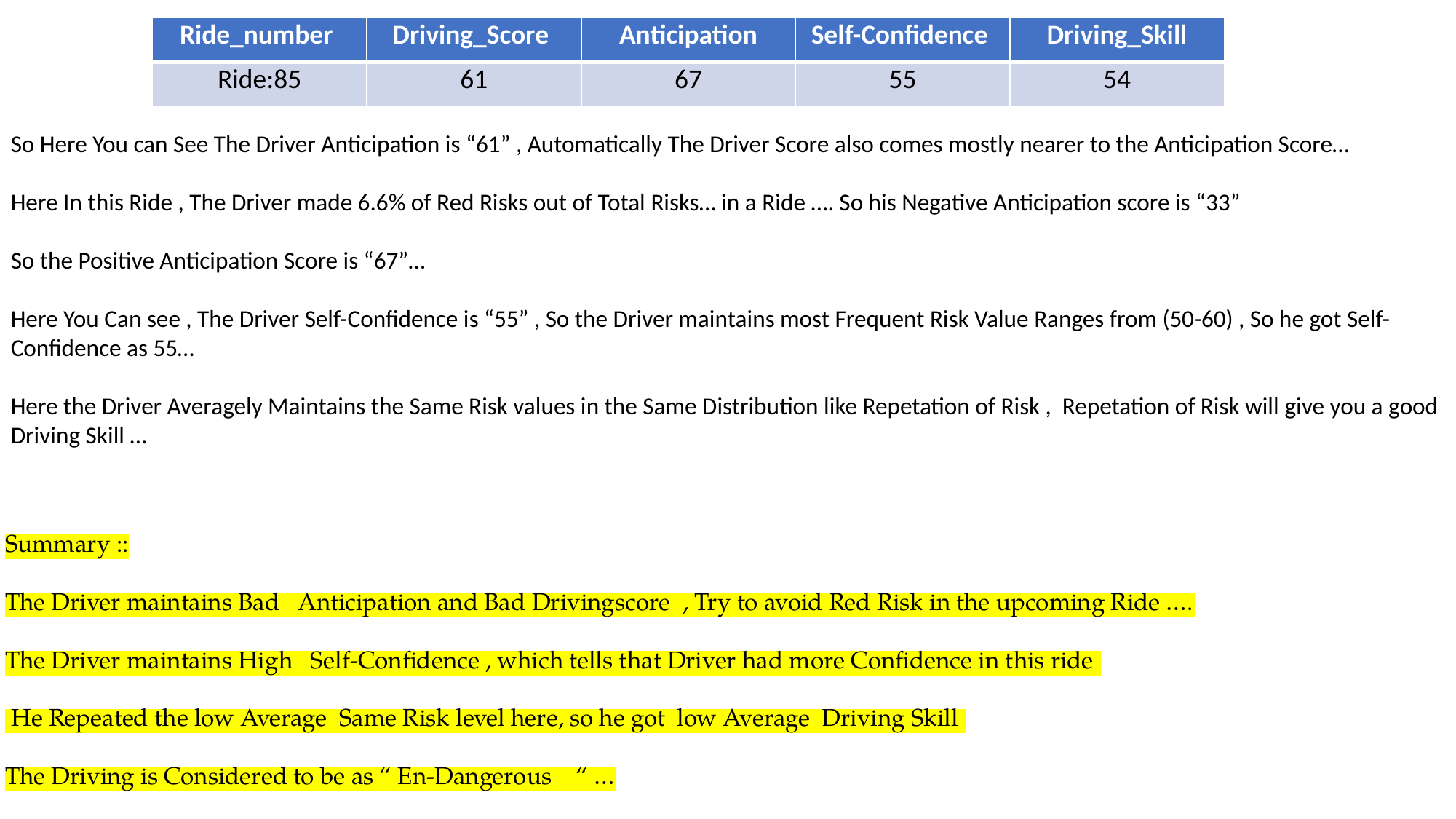

| Ride\_number | Driving\_Score | Anticipation | Self-Confidence | Driving\_Skill |
| --- | --- | --- | --- | --- |
| Ride:85 | 61 | 67 | 55 | 54 |
So Here You can See The Driver Anticipation is “61” , Automatically The Driver Score also comes mostly nearer to the Anticipation Score…
Here In this Ride , The Driver made 6.6% of Red Risks out of Total Risks… in a Ride …. So his Negative Anticipation score is “33”
So the Positive Anticipation Score is “67”…
Here You Can see , The Driver Self-Confidence is “55” , So the Driver maintains most Frequent Risk Value Ranges from (50-60) , So he got Self-Confidence as 55…

Here the Driver Averagely Maintains the Same Risk values in the Same Distribution like Repetation of Risk ,  Repetation of Risk will give you a good Driving Skill …
Summary ::
The Driver maintains Bad   Anticipation and Bad Drivingscore  , Try to avoid Red Risk in the upcoming Ride ….

The Driver maintains High   Self-Confidence , which tells that Driver had more Confidence in this ride
 He Repeated the low Average  Same Risk level here, so he got  low Average  Driving Skill
The Driving is Considered to be as “ En-Dangerous    “ …